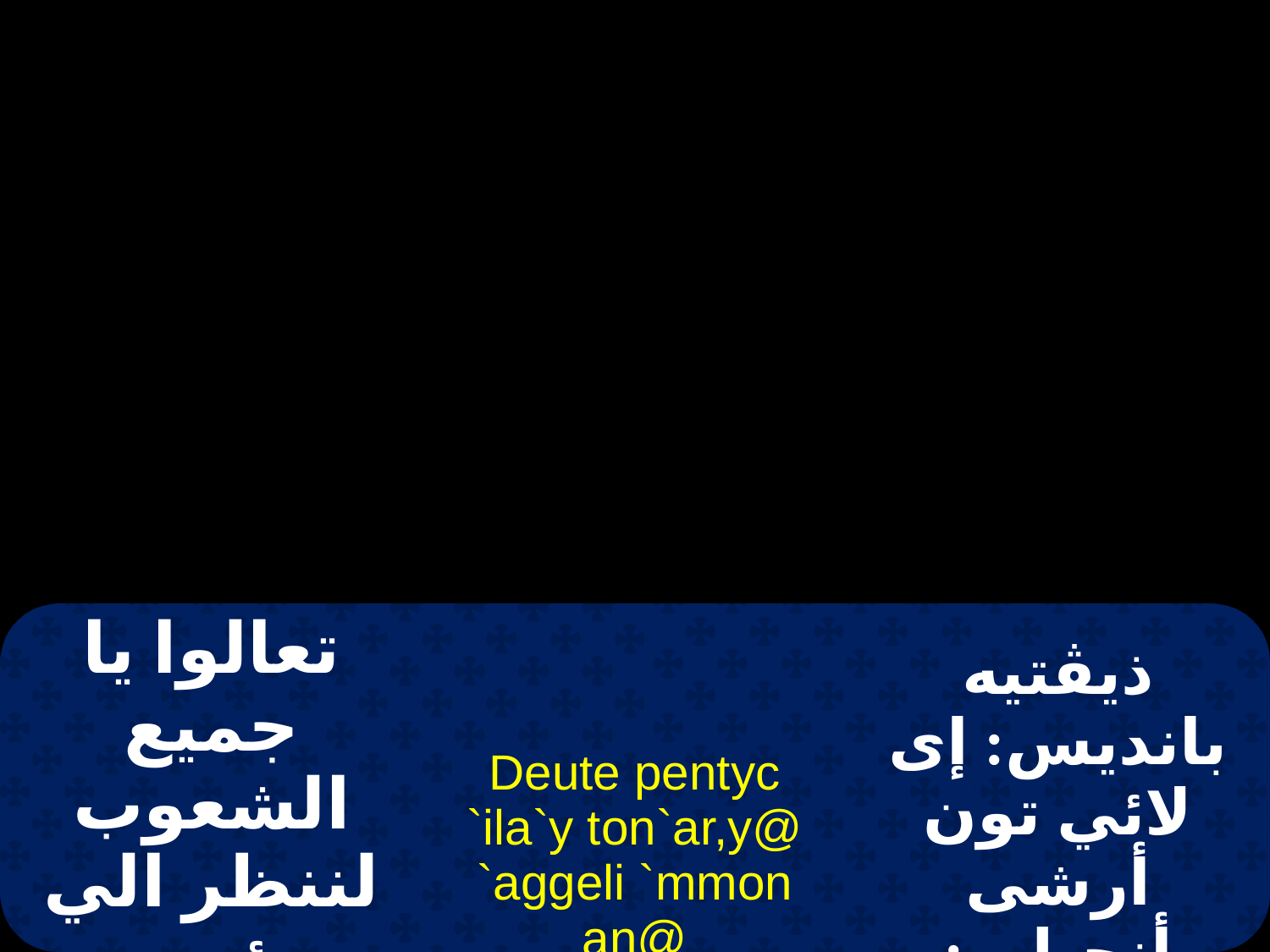

| تعالوا يا جميع الشعوب لننظر الي رئيس الملائكة قائلين: | Deute pentyc `ila`y ton`ar,y@ `aggeli `mmon an@ `namenpomen | ذيڤتيه بانديس: إى لائي تون أرشى أنجيلي: إممون آن آنا مين بومين. |
| --- | --- | --- |